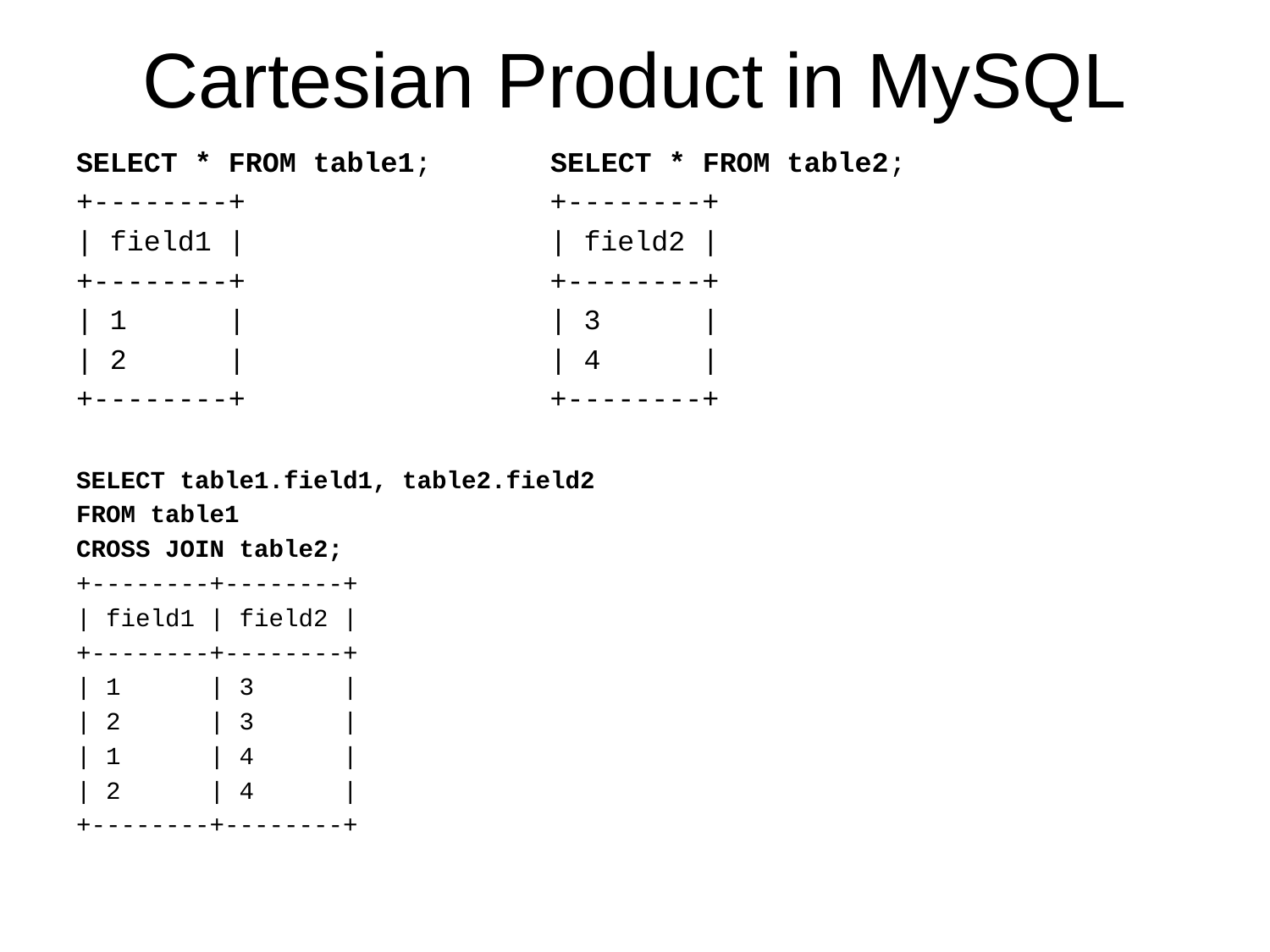

# Cartesian Product in MySQL
SELECT * FROM table1;       SELECT * FROM table2;
+--------+                  +--------+
| field1 |                  | field2 |
+--------+                  +--------+
| 1      |                  | 3      |
| 2      |                  | 4      |
+--------+                  +--------+

SELECT table1.field1, table2.field2
FROM table1
CROSS JOIN table2;
+--------+--------+
| field1 | field2 |
+--------+--------+
| 1      | 3      |
| 2      | 3      |
| 1      | 4      |
| 2      | 4      |
+--------+--------+